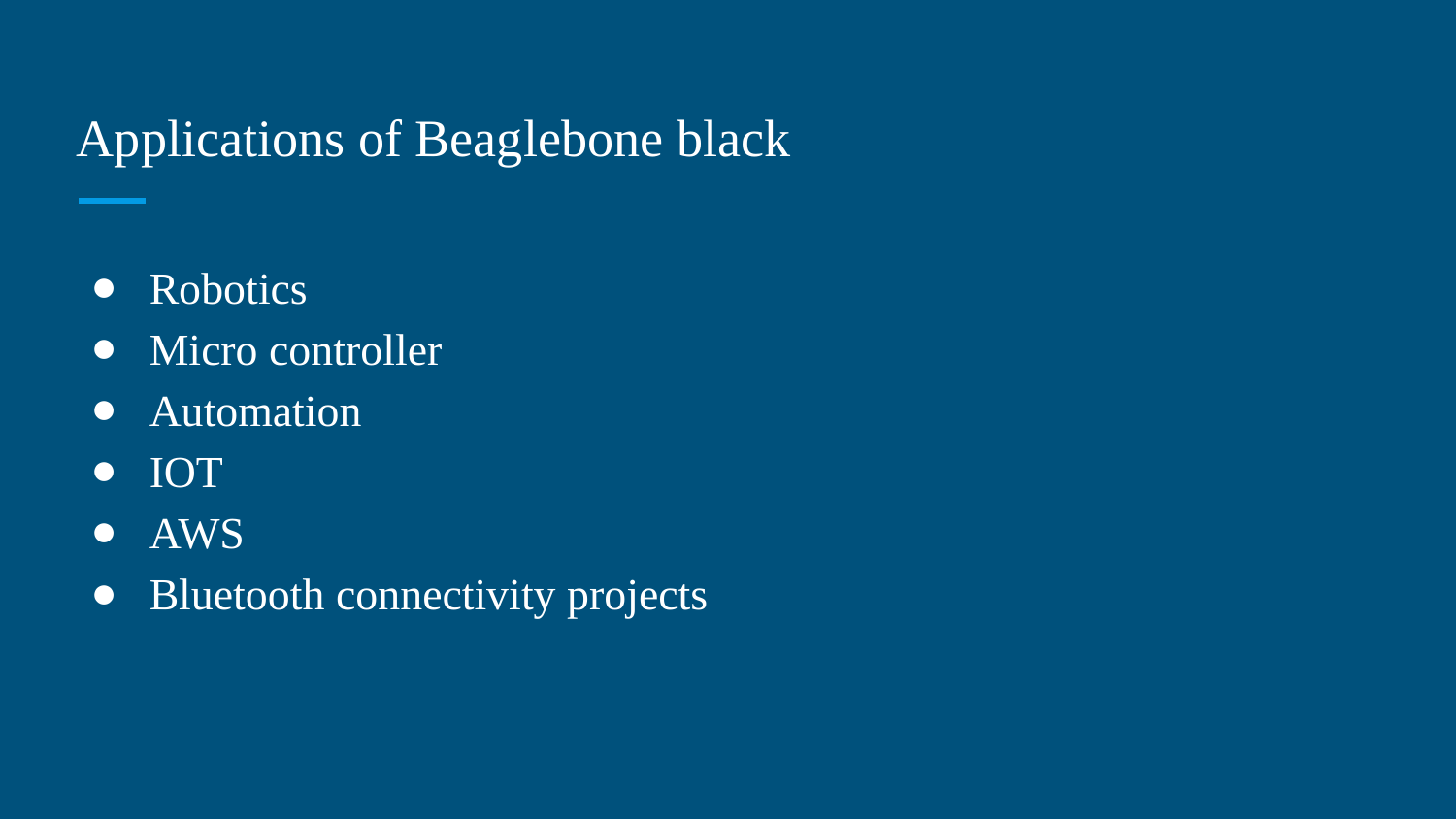

# Applications of Beaglebone black
Robotics
Micro controller
Automation
IOT
AWS
Bluetooth connectivity projects